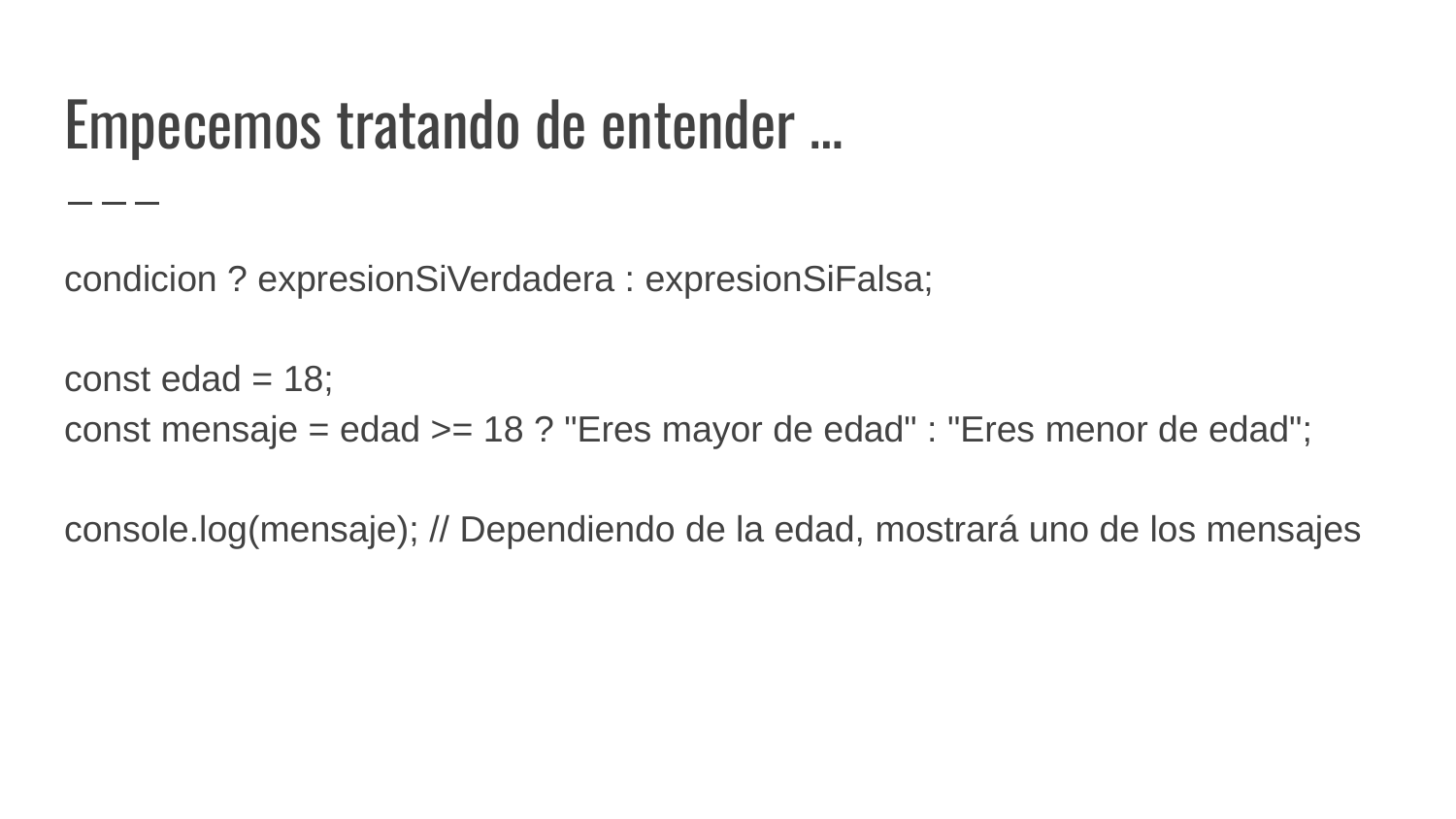

# Empecemos tratando de entender …
condicion ? expresionSiVerdadera : expresionSiFalsa;

const edad = 18;
const mensaje = edad >= 18 ? "Eres mayor de edad" : "Eres menor de edad";

console.log(mensaje); // Dependiendo de la edad, mostrará uno de los mensajes